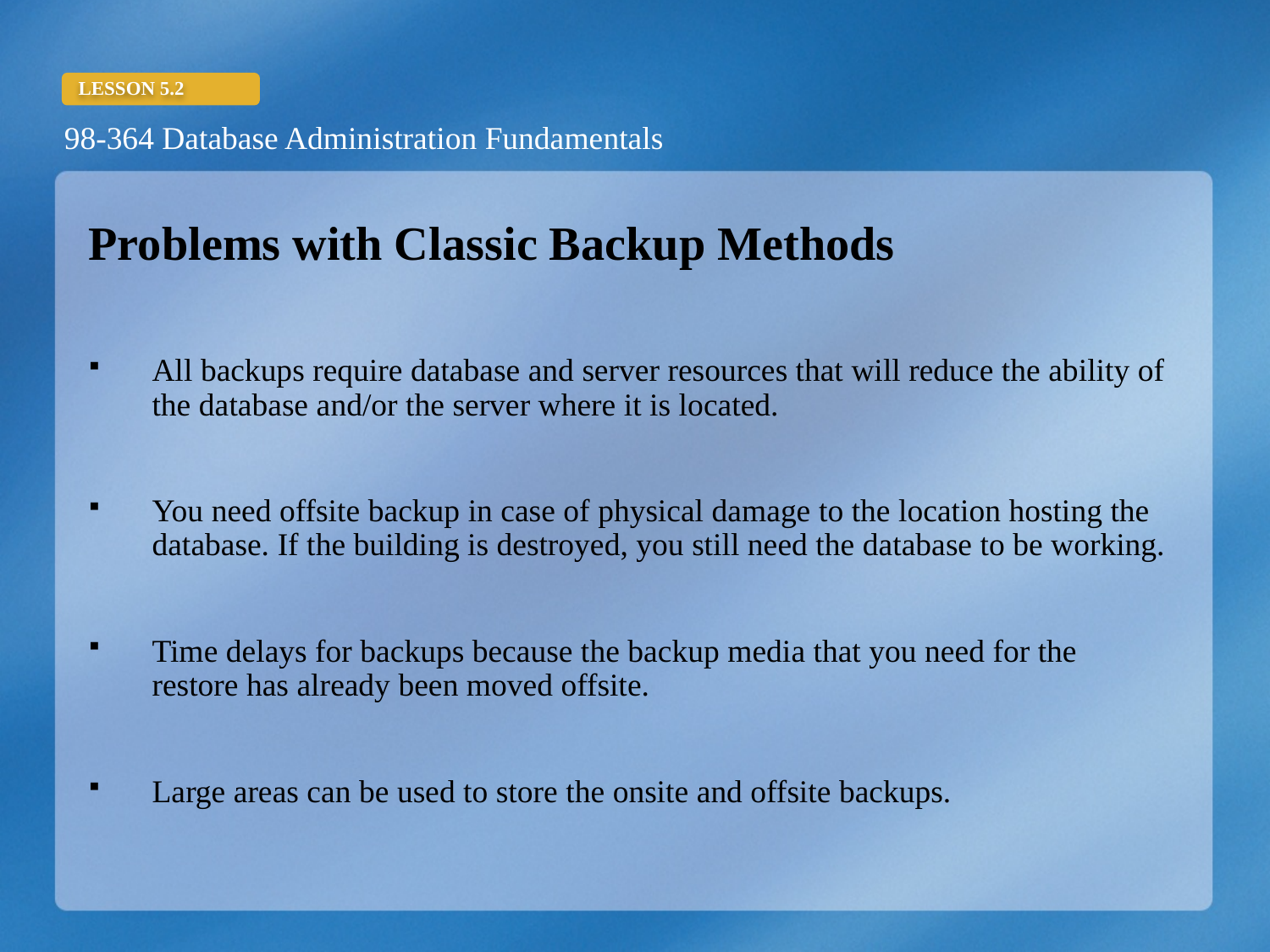

Problems with Classic Backup Methods

All backups require database and server resources that will reduce the ability of the database and/or the server where it is located.

You need offsite backup in case of physical damage to the location hosting the database. If the building is destroyed, you still need the database to be working.

Time delays for backups because the backup media that you need for the restore has already been moved offsite.

Large areas can be used to store the onsite and offsite backups.